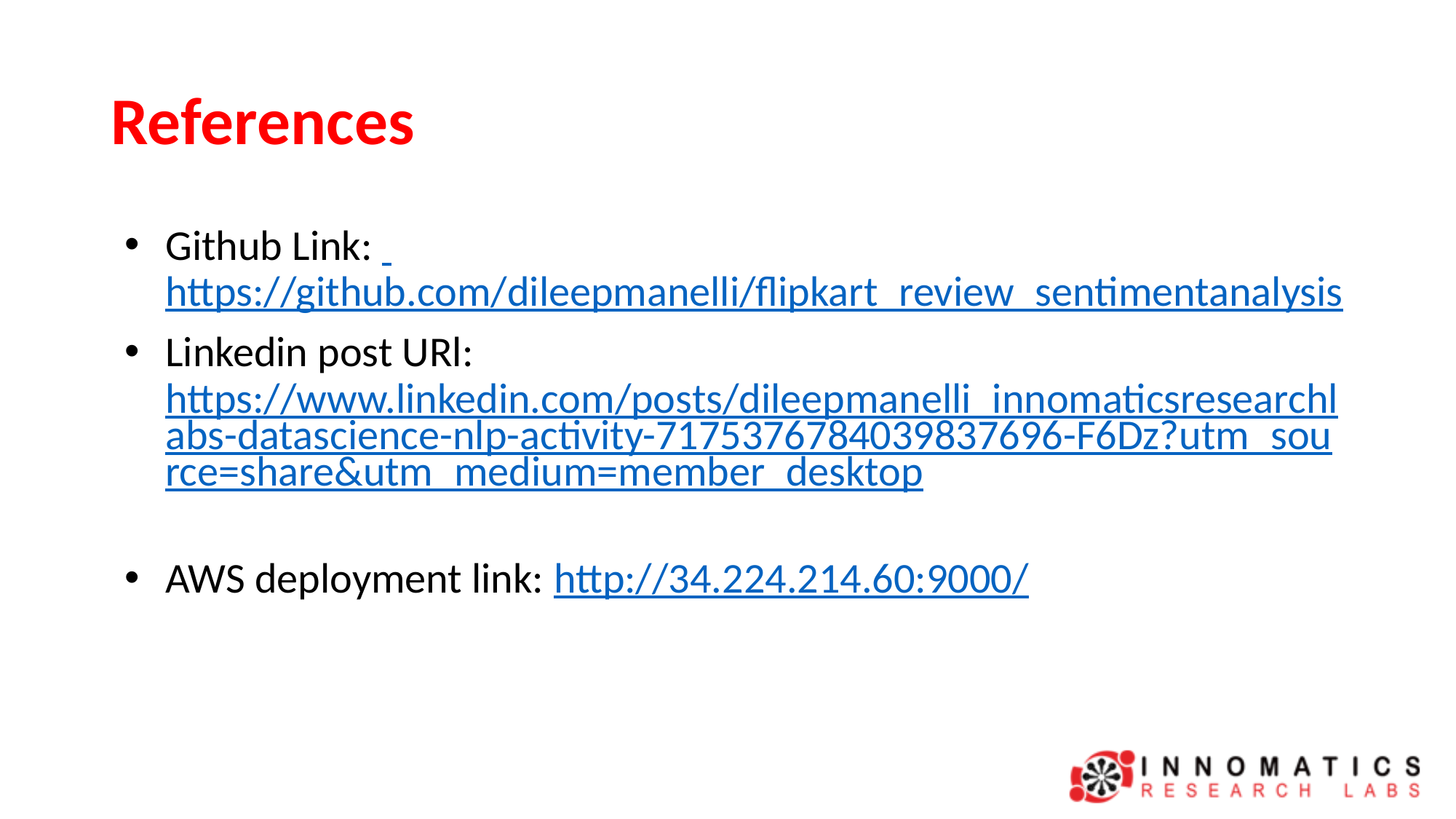

# References
Github Link:  https://github.com/dileepmanelli/flipkart_review_sentimentanalysis
Linkedin post URl:  https://www.linkedin.com/posts/dileepmanelli_innomaticsresearchlabs-datascience-nlp-activity-7175376784039837696-F6Dz?utm_source=share&utm_medium=member_desktop
AWS deployment link: http://34.224.214.60:9000/